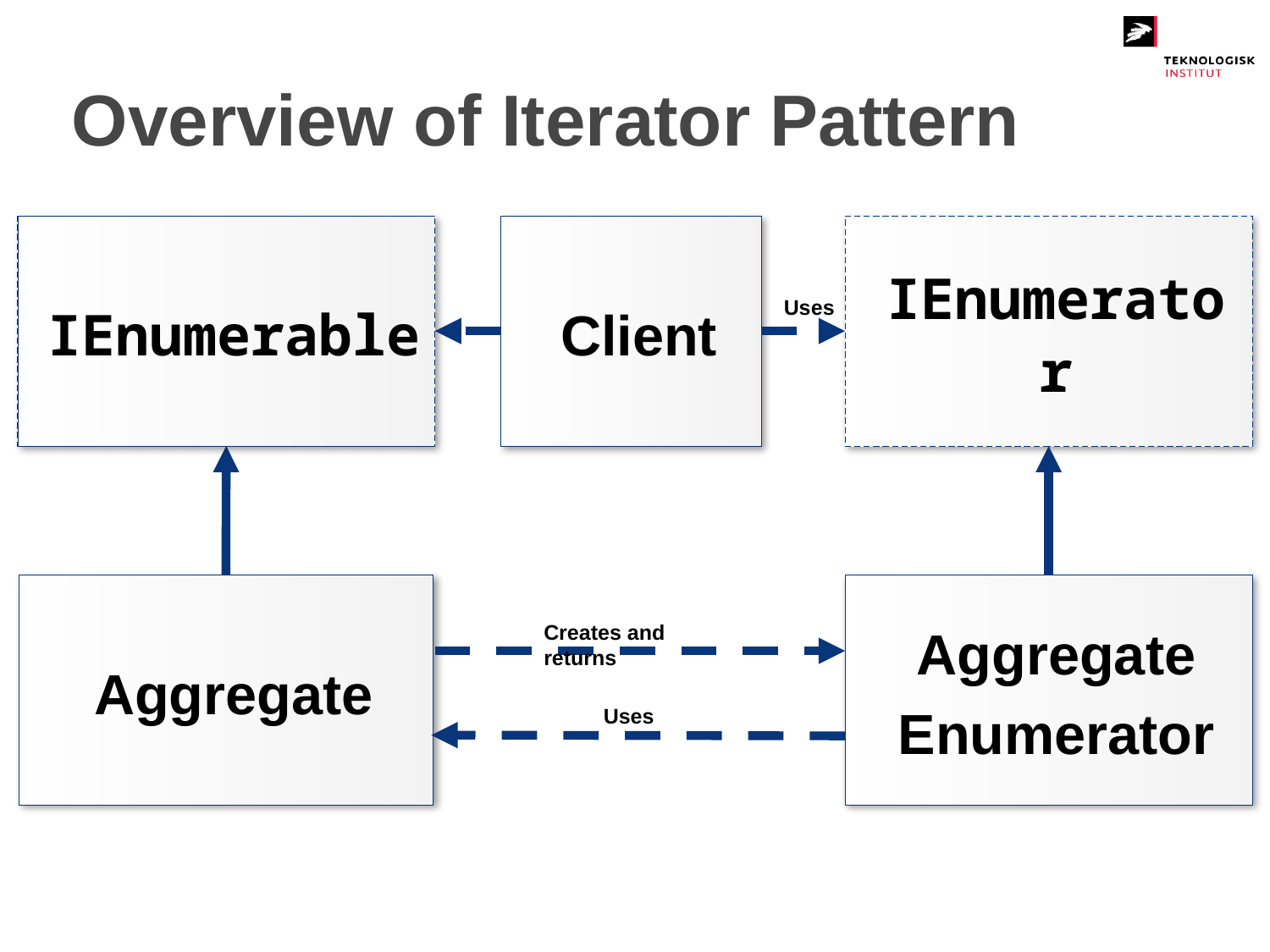

# Overview of Iterator Pattern
IEnumerable
Client
IEnumerator
Uses
Aggregate
Aggregate
Enumerator
Creates and returns
Uses